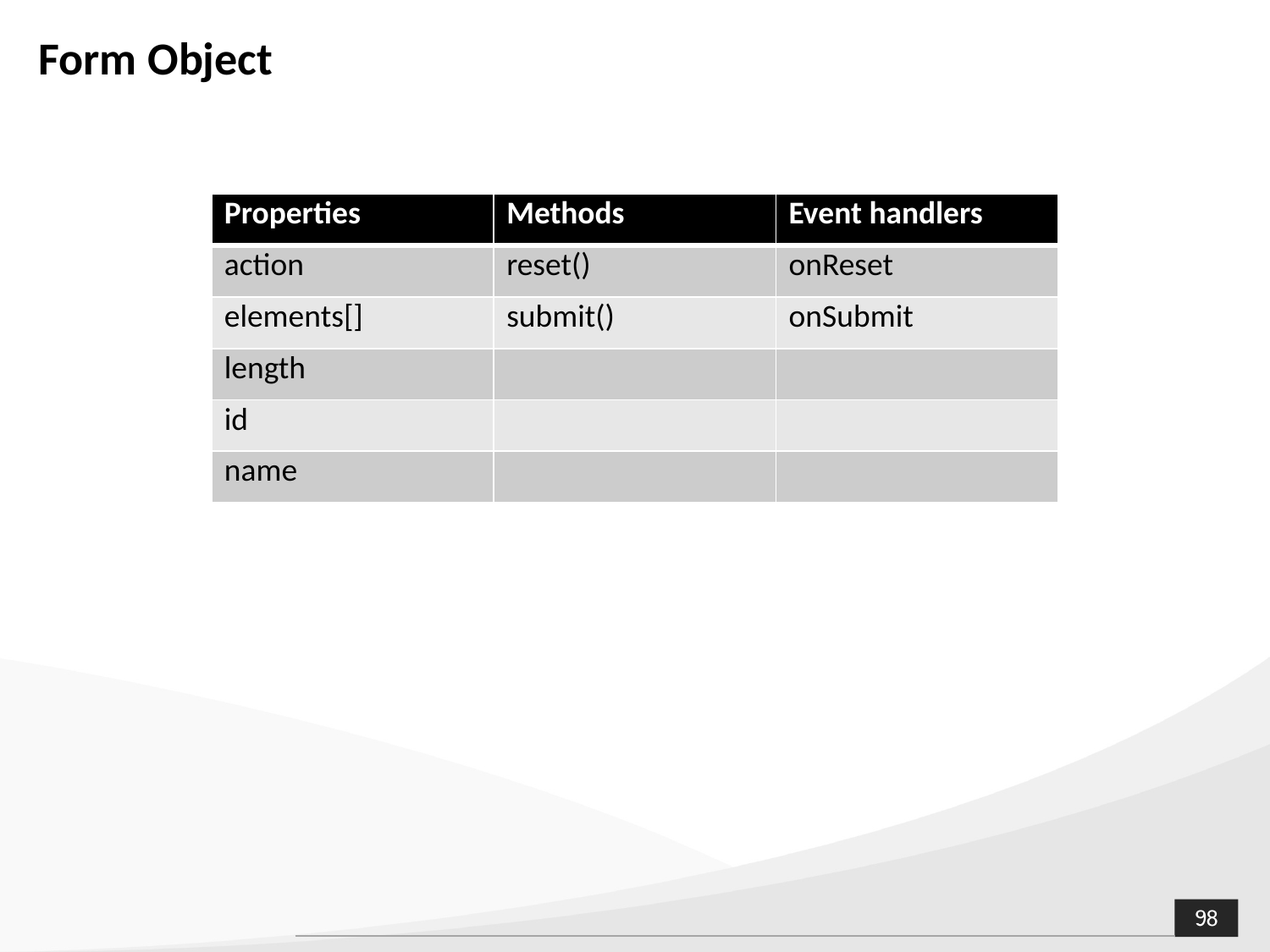

# Form Object
| Properties | Methods | Event handlers |
| --- | --- | --- |
| action | reset() | onReset |
| elements[] | submit() | onSubmit |
| length |  |  |
| id |  |  |
| name |  |  |